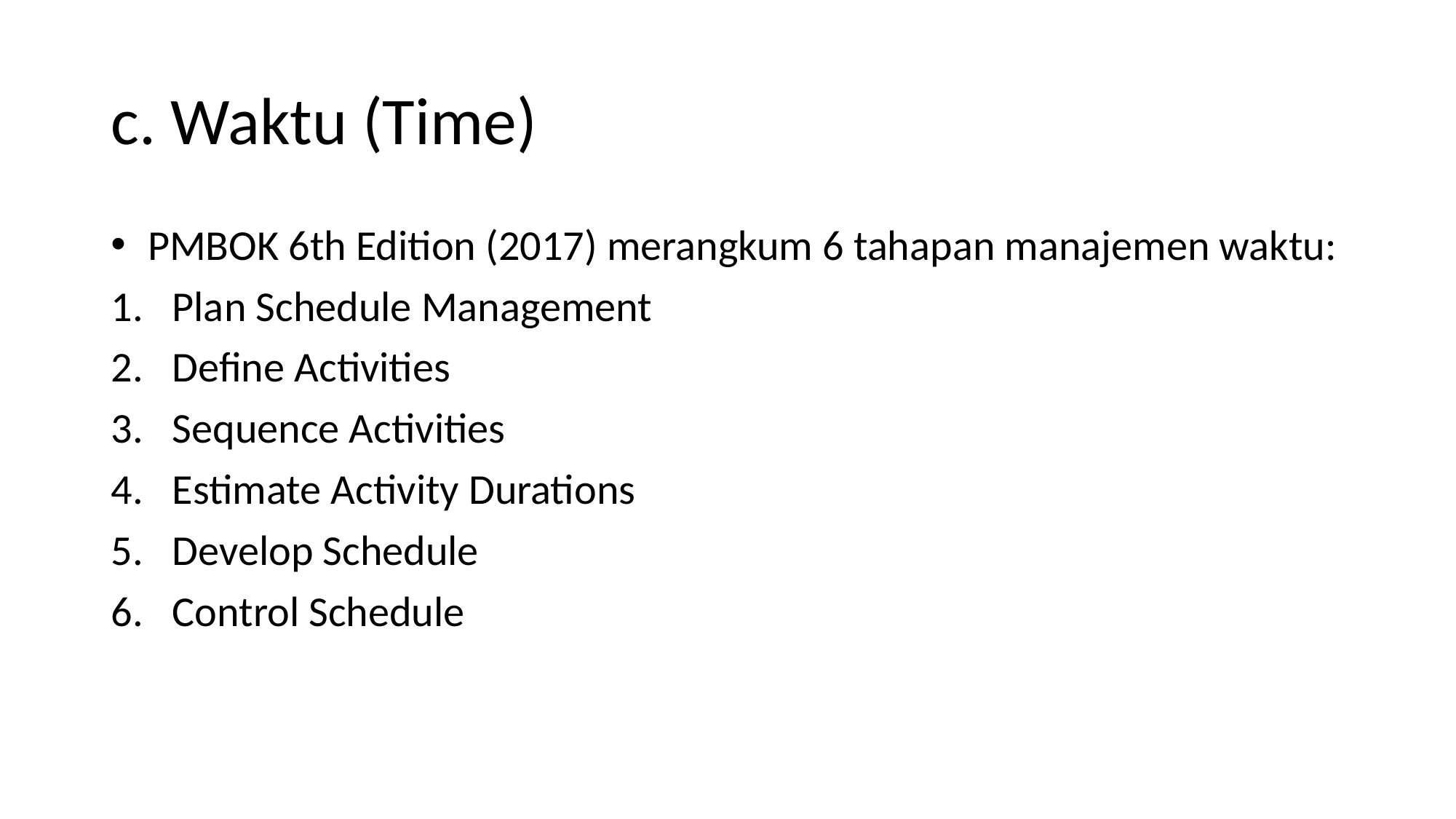

# c. Waktu (Time)
 PMBOK 6th Edition (2017) merangkum 6 tahapan manajemen waktu:
Plan Schedule Management
Define Activities
Sequence Activities
Estimate Activity Durations
Develop Schedule
Control Schedule